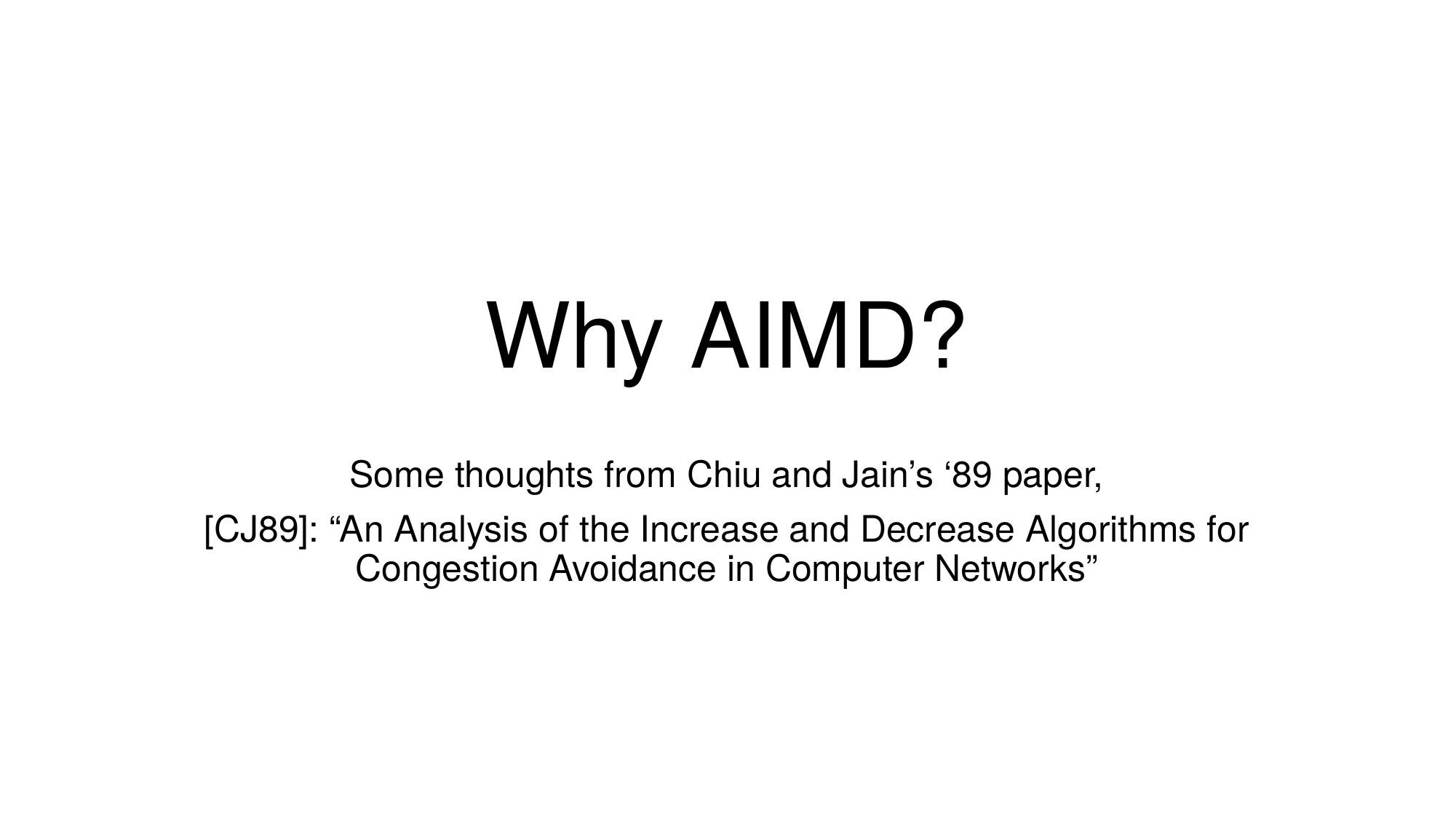

# Why AIMD?
Some thoughts from Chiu and Jain’s ‘89 paper,
[CJ89]: “An Analysis of the Increase and Decrease Algorithms for Congestion Avoidance in Computer Networks”